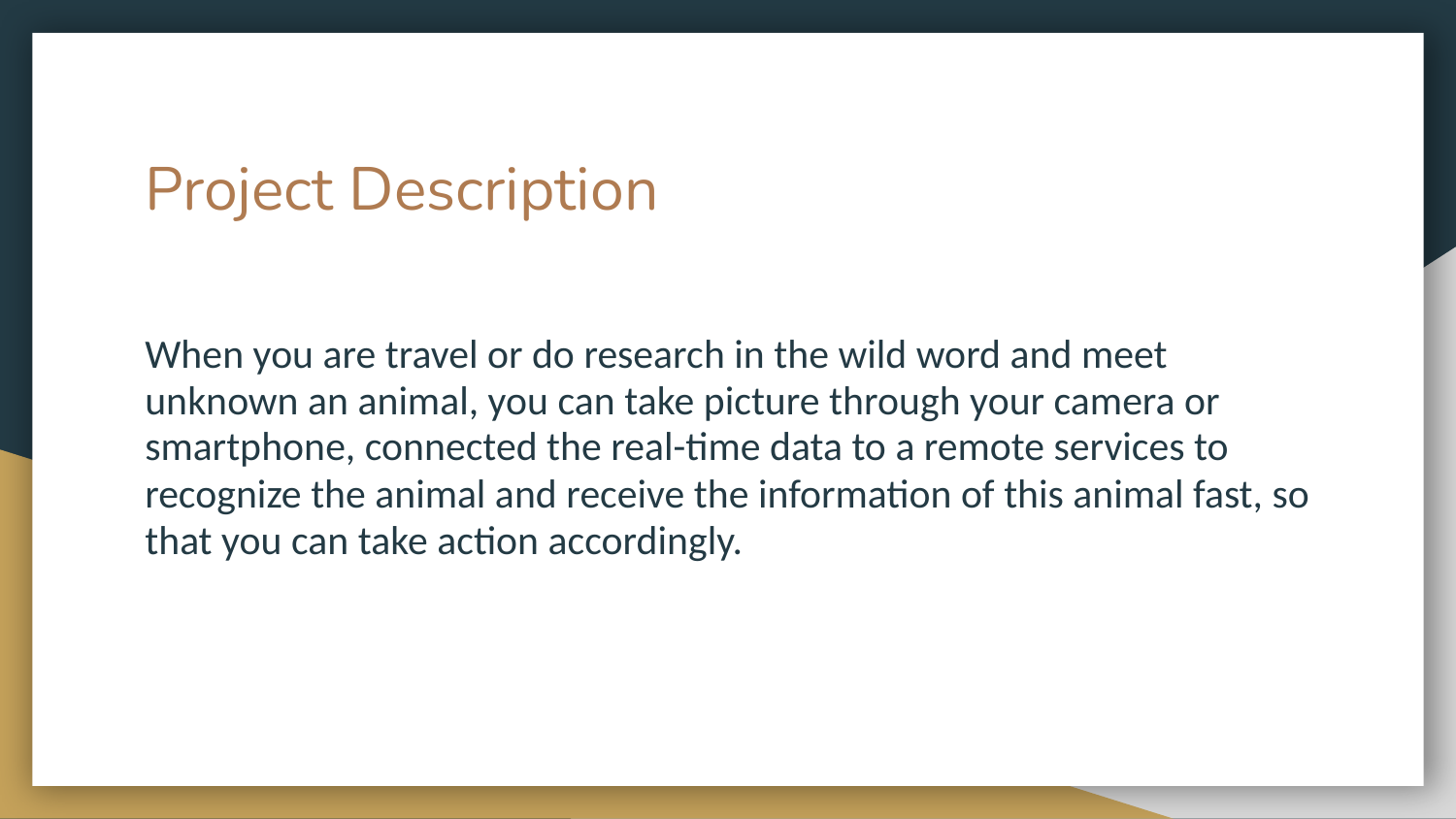

# Project Description
When you are travel or do research in the wild word and meet unknown an animal, you can take picture through your camera or smartphone, connected the real-time data to a remote services to recognize the animal and receive the information of this animal fast, so that you can take action accordingly.